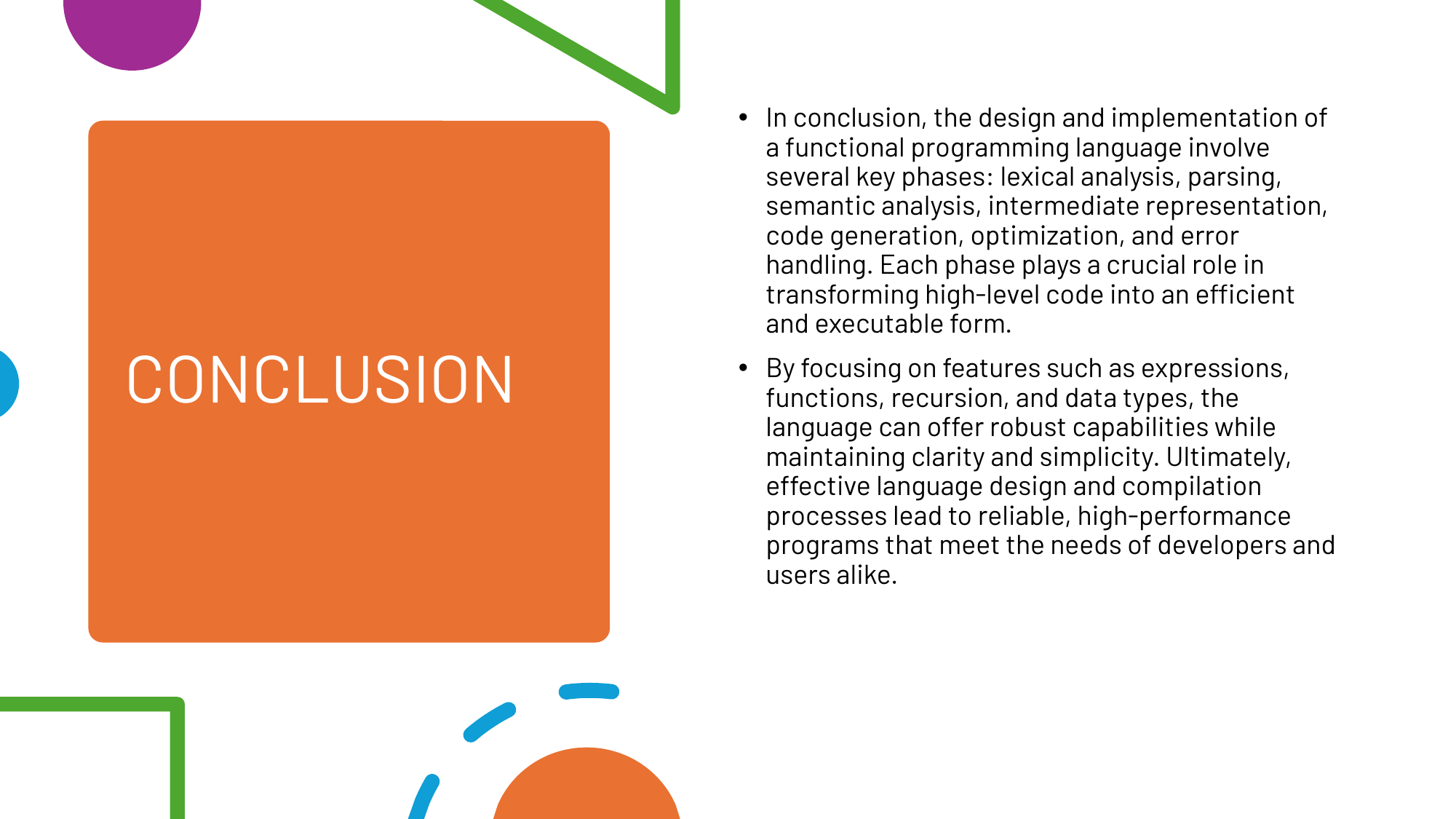

In conclusion, the design and implementation of a functional programming language involve several key phases: lexical analysis, parsing, semantic analysis, intermediate representation, code generation, optimization, and error handling. Each phase plays a crucial role in transforming high-level code into an efficient and executable form.
By focusing on features such as expressions, functions, recursion, and data types, the language can offer robust capabilities while maintaining clarity and simplicity. Ultimately, effective language design and compilation processes lead to reliable, high-performance programs that meet the needs of developers and users alike.

# CONCLUSION